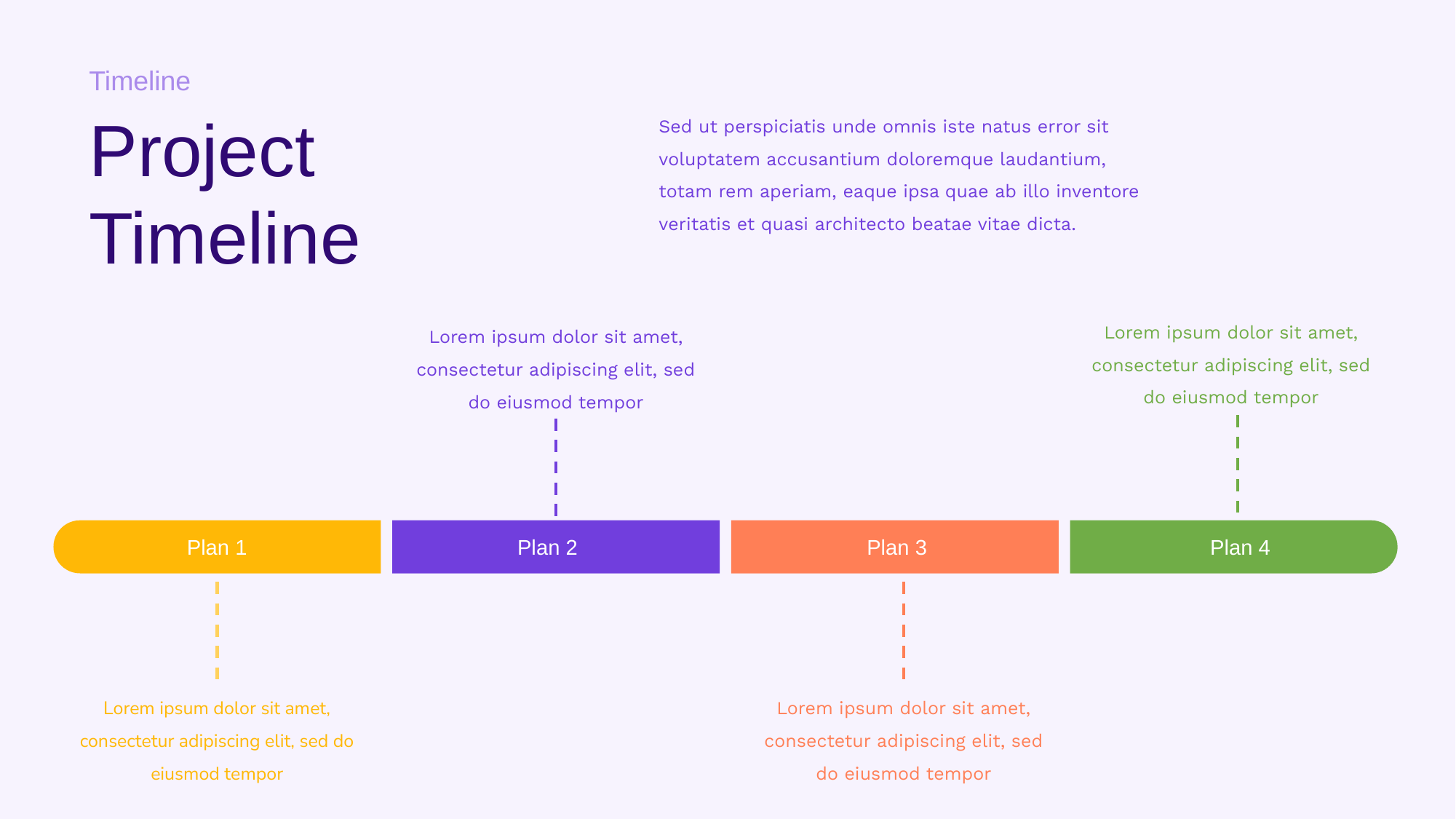

Timeline
Sed ut perspiciatis unde omnis iste natus error sit voluptatem accusantium doloremque laudantium, totam rem aperiam, eaque ipsa quae ab illo inventore veritatis et quasi architecto beatae vitae dicta.
Project Timeline
Lorem ipsum dolor sit amet, consectetur adipiscing elit, sed do eiusmod tempor
Lorem ipsum dolor sit amet, consectetur adipiscing elit, sed do eiusmod tempor

Plan 2
Plan 3
Plan 4
Plan 1
Lorem ipsum dolor sit amet, consectetur adipiscing elit, sed do eiusmod tempor
Lorem ipsum dolor sit amet, consectetur adipiscing elit, sed do eiusmod tempor